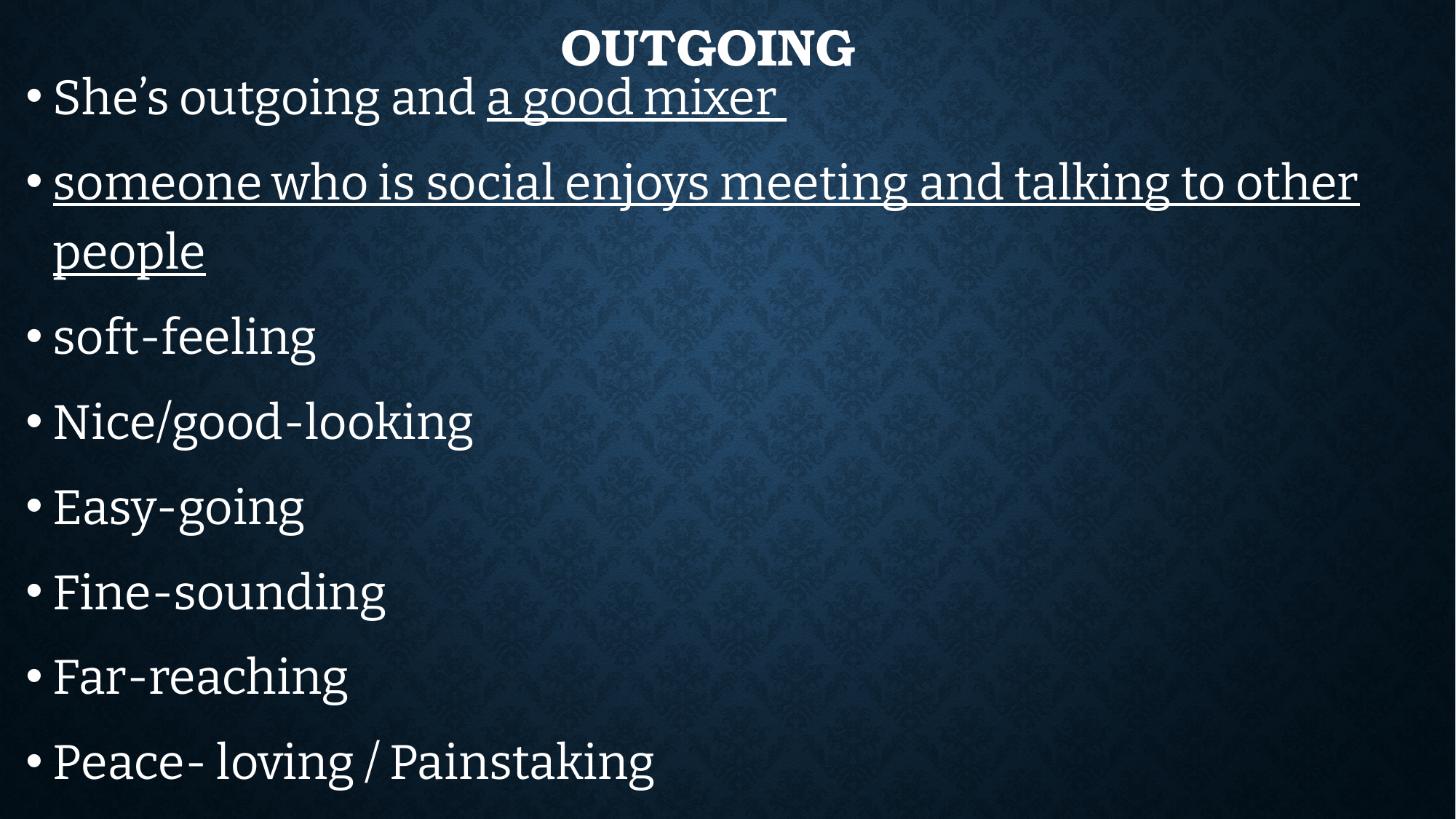

# Outgoing
She’s outgoing and a good mixer
someone who is social enjoys meeting and talking to other people
soft-feeling
Nice/good-looking
Easy-going
Fine-sounding
Far-reaching
Peace- loving / Painstaking